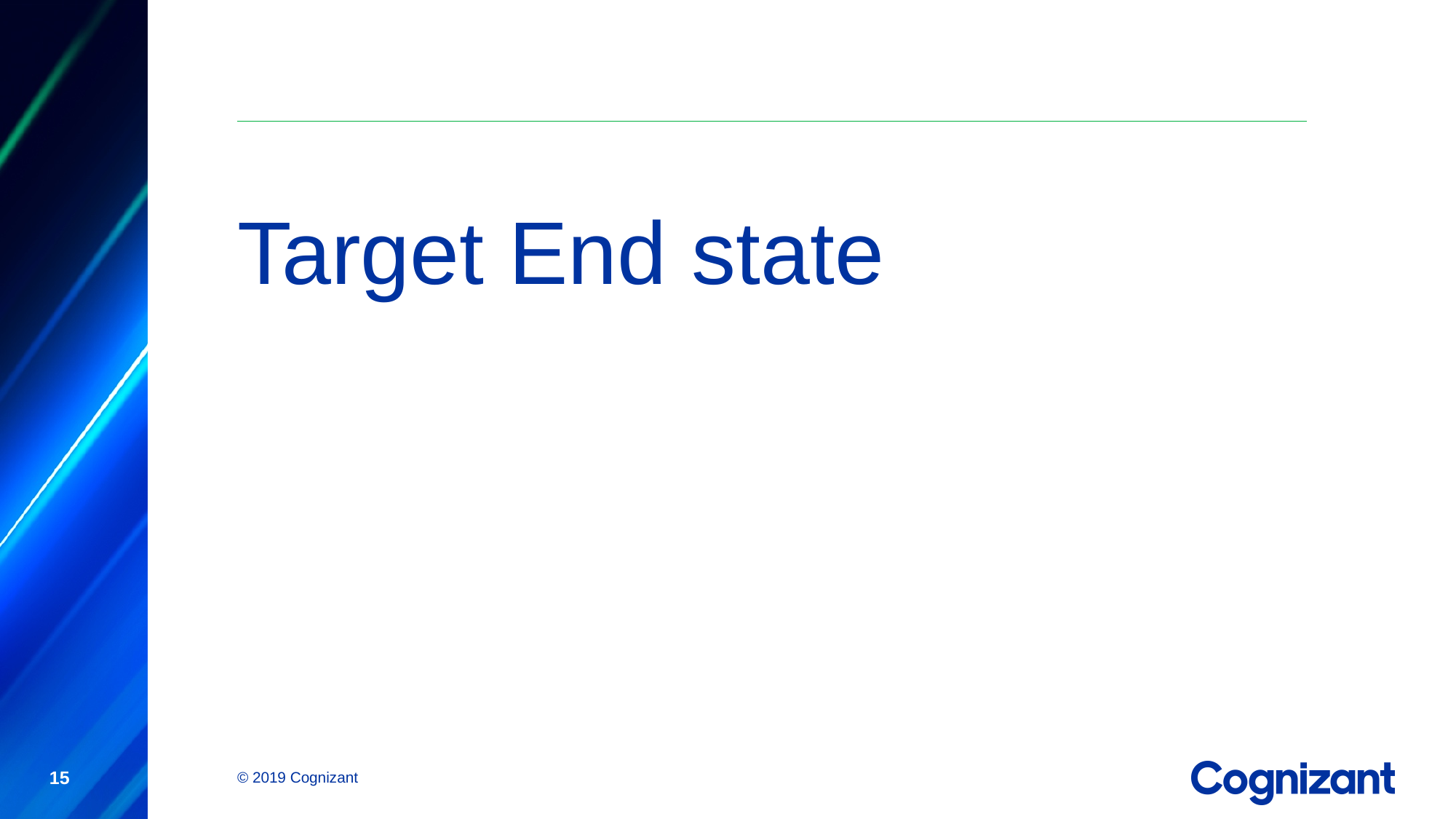

Target End state

15
© 2019 Cognizant